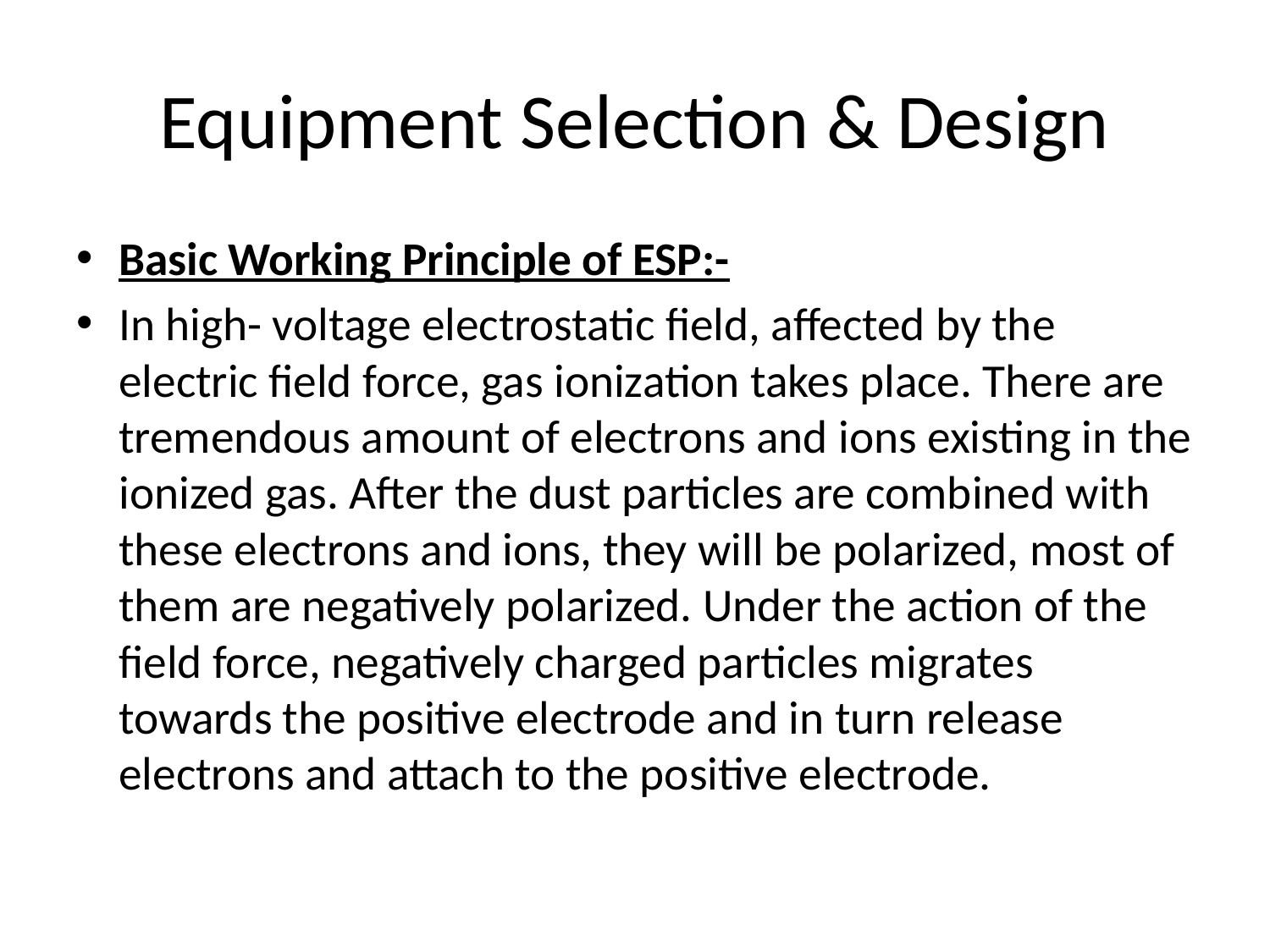

# Equipment Selection & Design
Basic Working Principle of ESP:-
In high- voltage electrostatic field, affected by the electric field force, gas ionization takes place. There are tremendous amount of electrons and ions existing in the ionized gas. After the dust particles are combined with these electrons and ions, they will be polarized, most of them are negatively polarized. Under the action of the field force, negatively charged particles migrates towards the positive electrode and in turn release electrons and attach to the positive electrode.